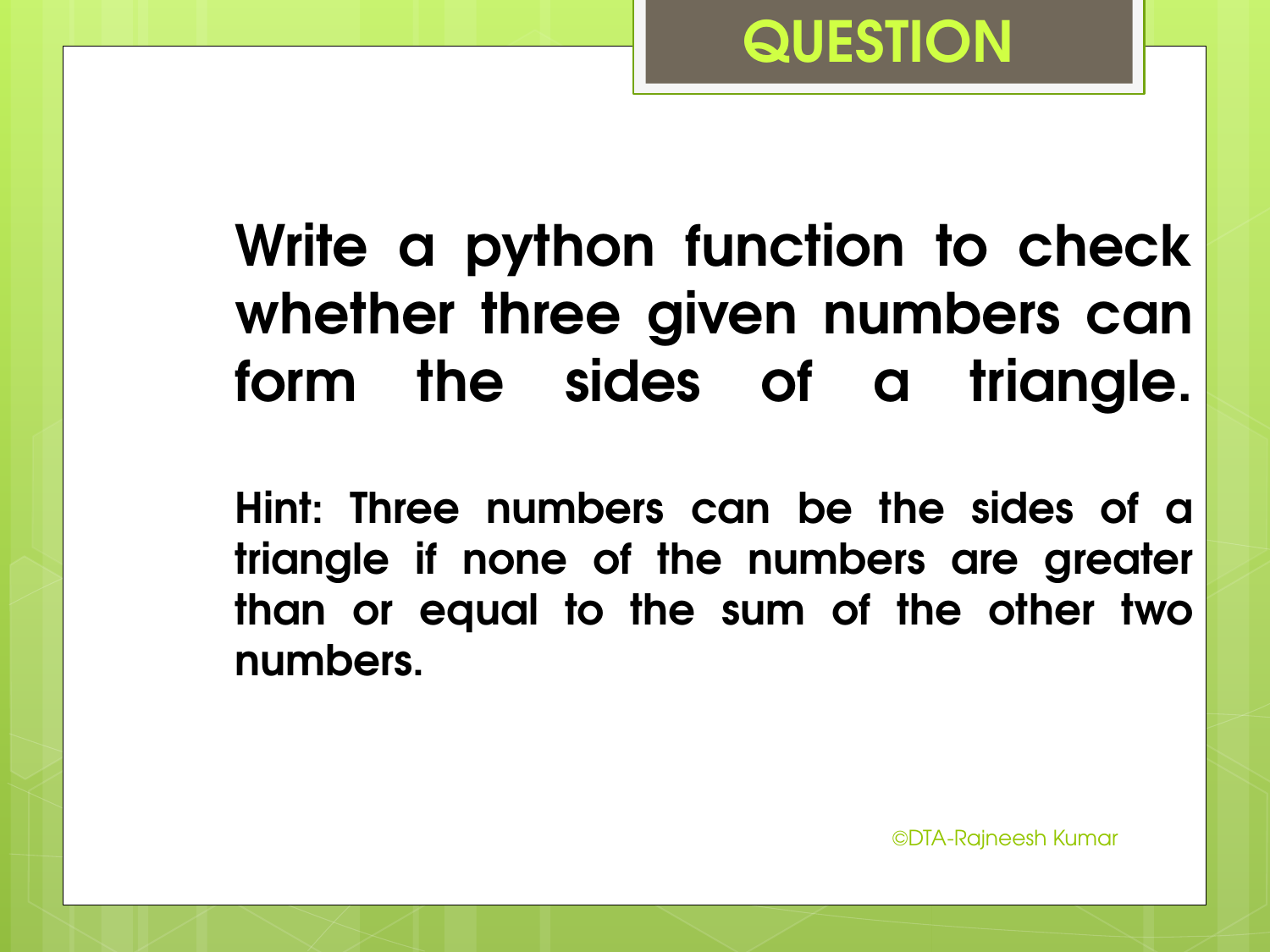

QUESTION
Write a python function to check whether three given numbers can form the sides of a triangle.
Hint: Three numbers can be the sides of a triangle if none of the numbers are greater than or equal to the sum of the other two numbers.
©DTA-Rajneesh Kumar